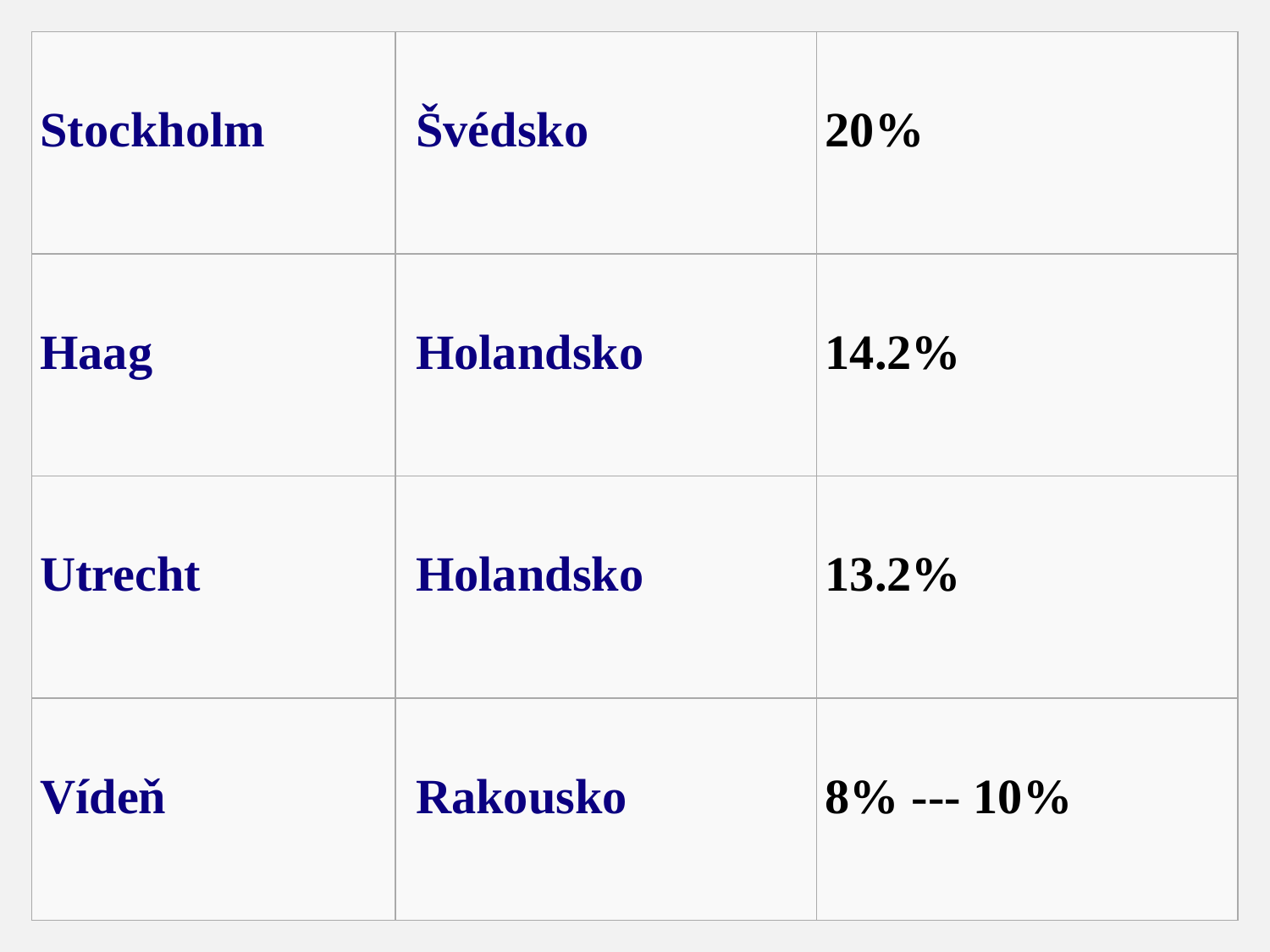

#
| Stockholm | Švédsko | 20% |
| --- | --- | --- |
| Haag | Holandsko | 14.2% |
| Utrecht | Holandsko | 13.2% |
| Vídeň | Rakousko | 8% --- 10% |